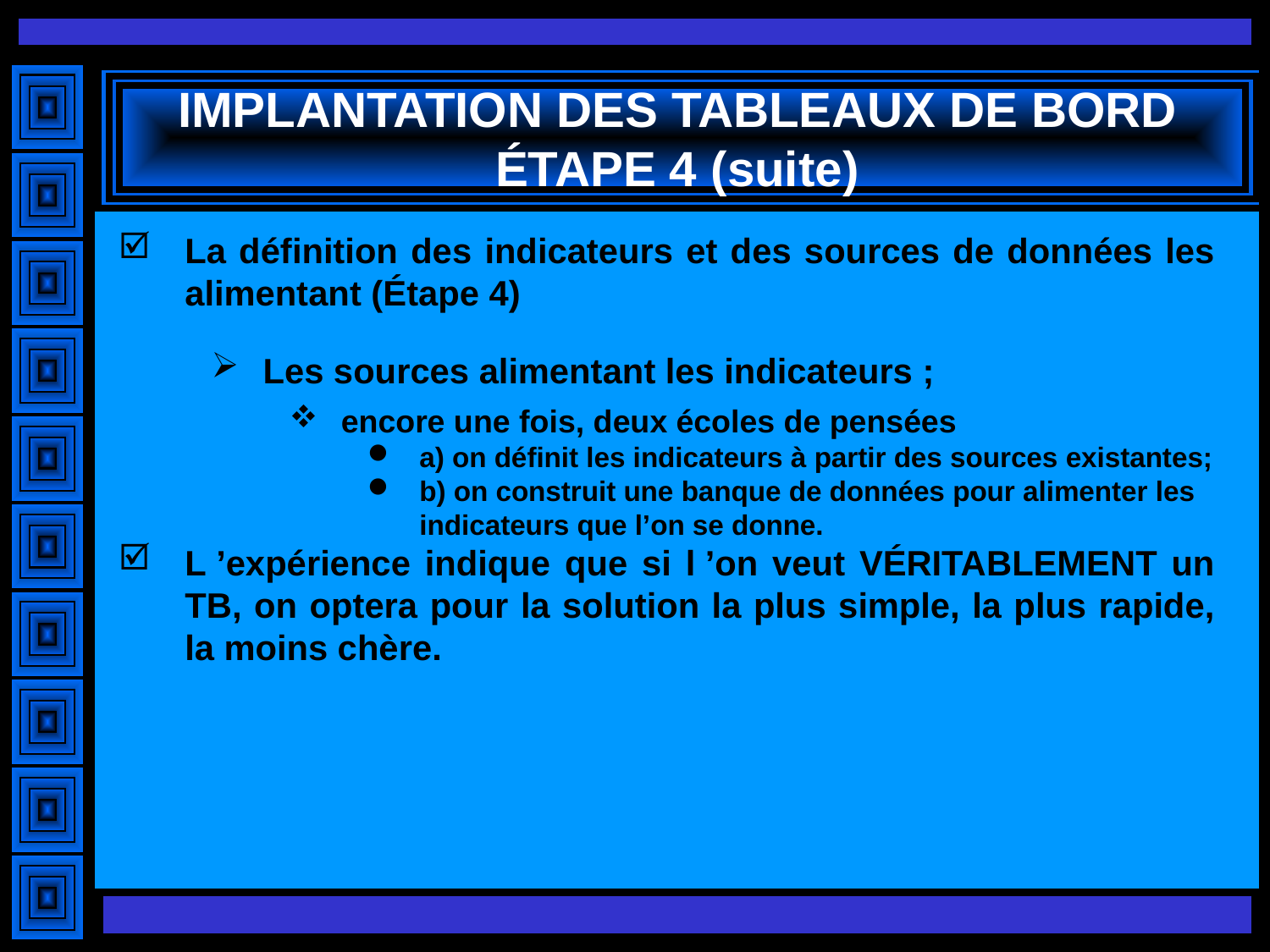

# IMPLANTATION DES TABLEAUX DE BORD ÉTAPE 4 (suite)
La définition des indicateurs et des sources de données les alimentant (Étape 4)
Les sources alimentant les indicateurs ;
encore une fois, deux écoles de pensées
a) on définit les indicateurs à partir des sources existantes;
b) on construit une banque de données pour alimenter les indicateurs que l’on se donne.
L ’expérience indique que si l ’on veut VÉRITABLEMENT un TB, on optera pour la solution la plus simple, la plus rapide, la moins chère.